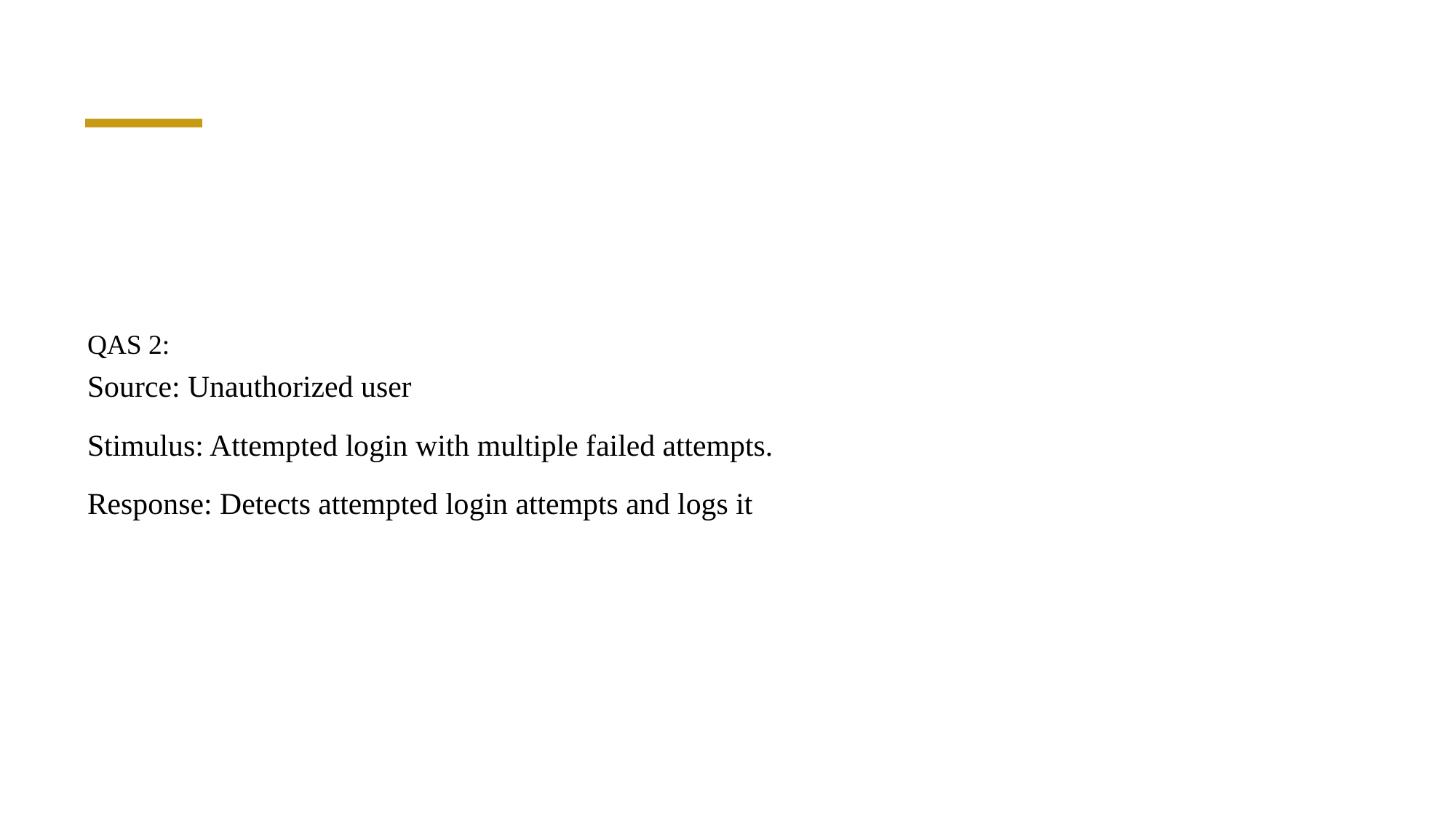

#
QAS 2:
Source: Unauthorized user
Stimulus: Attempted login with multiple failed attempts.
Response: Detects attempted login attempts and logs it